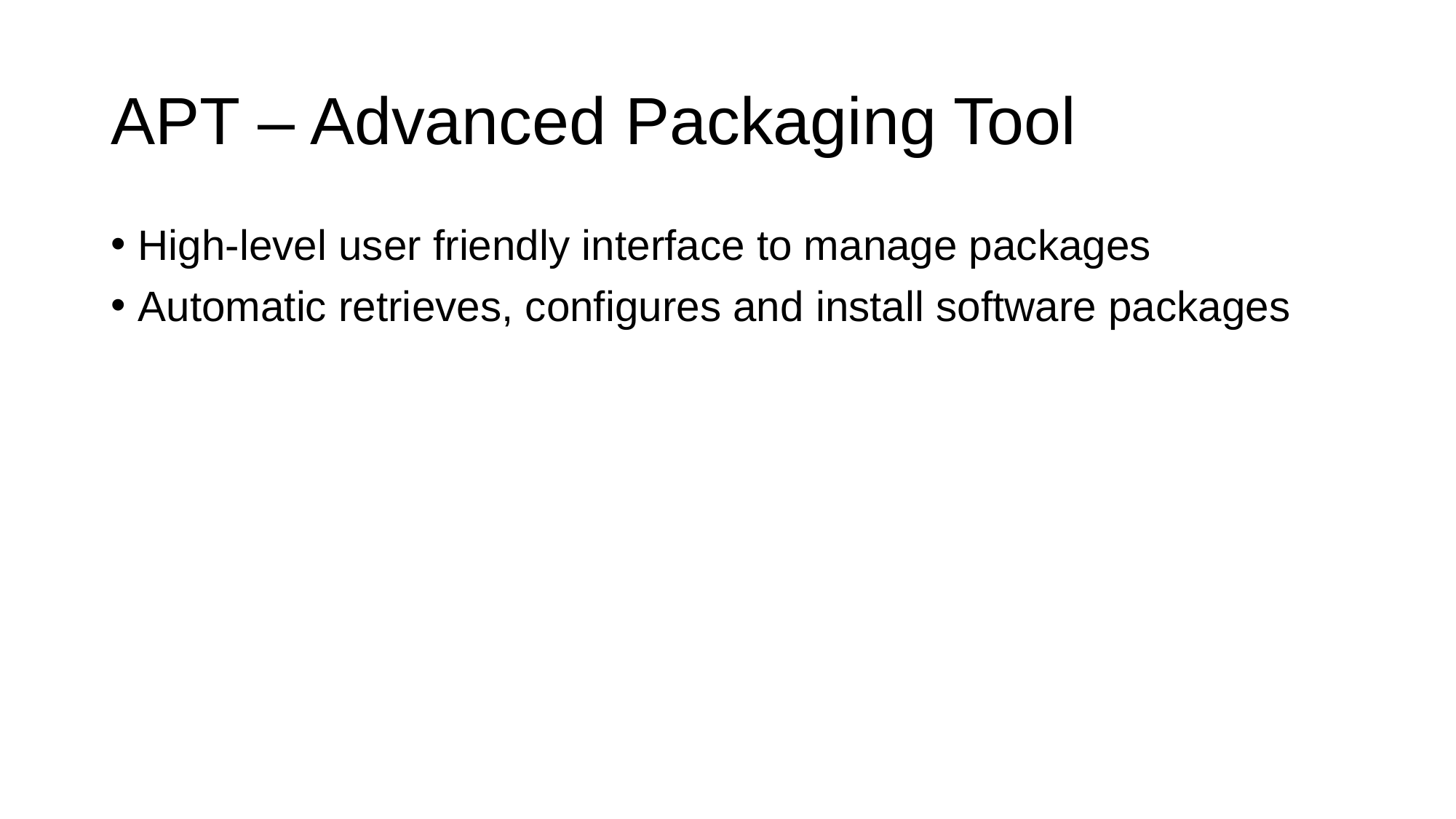

# APT – Advanced Packaging Tool
High-level user friendly interface to manage packages
Automatic retrieves, configures and install software packages